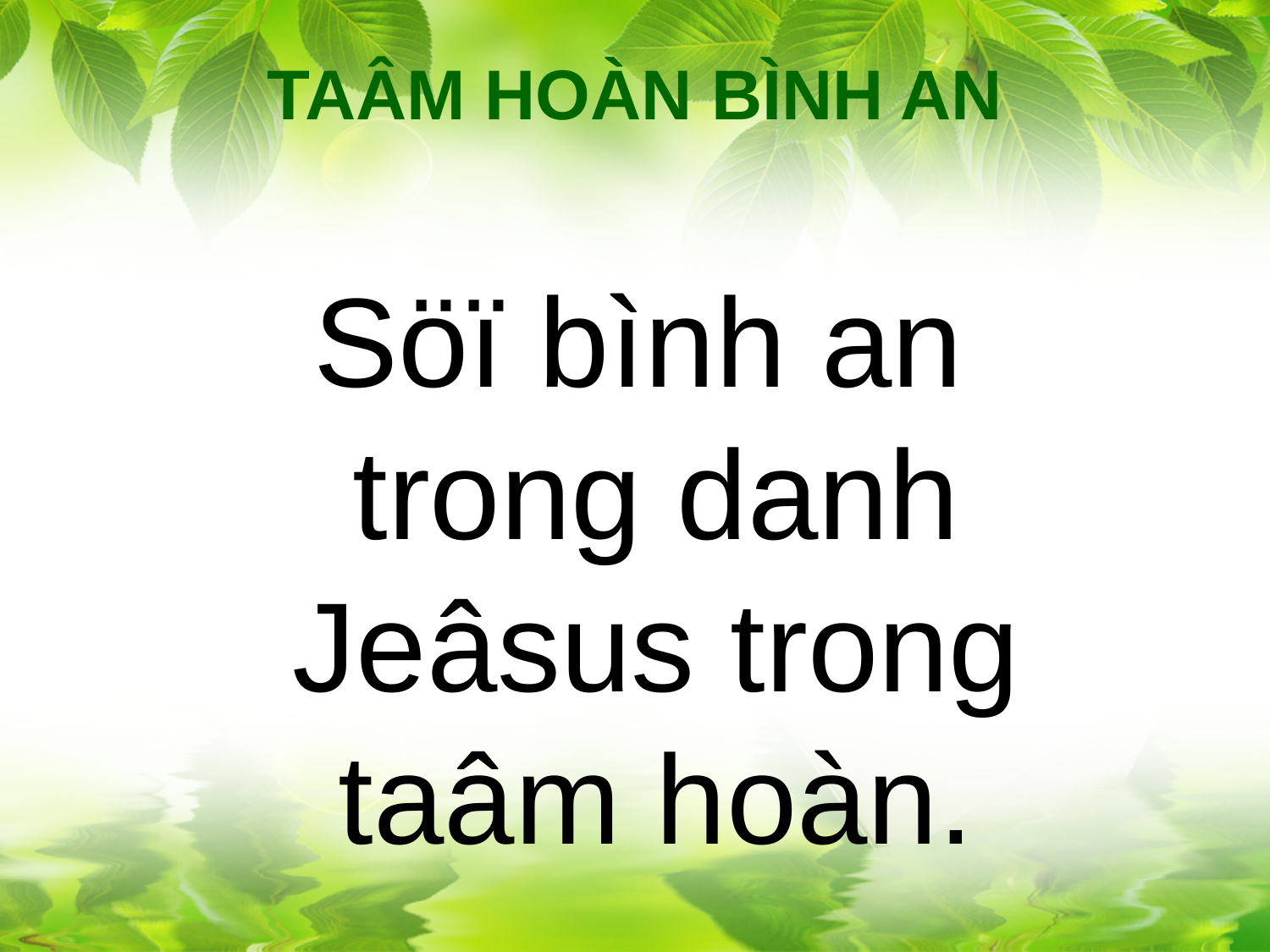

TAÂM HOÀN BÌNH AN
Söï bình an
trong danh Jeâsus trong taâm hoàn.